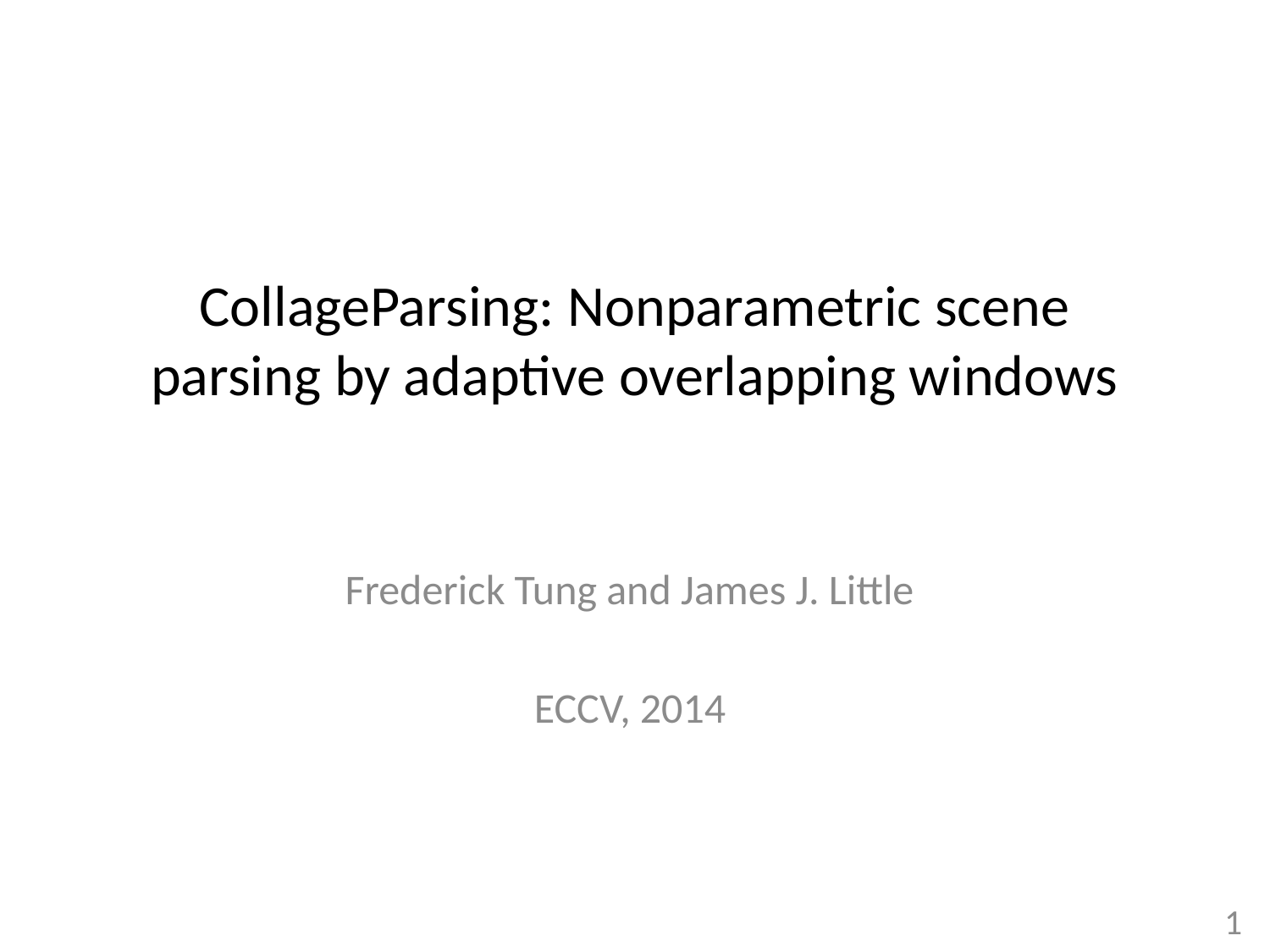

# CollageParsing: Nonparametric scene parsing by adaptive overlapping windows
Frederick Tung and James J. Little

ECCV, 2014
1